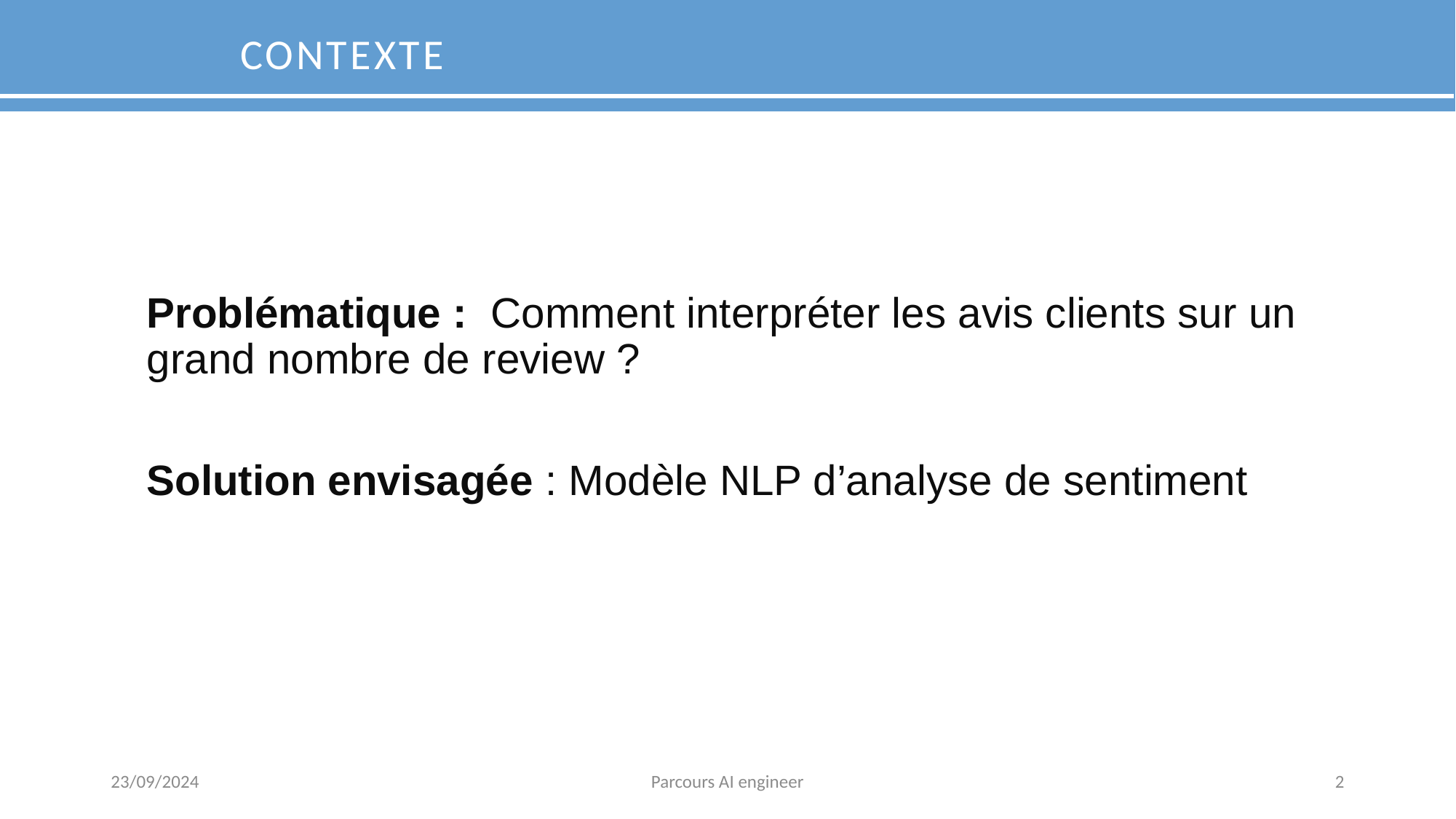

Contexte

Problématique :  Comment interpréter les avis clients sur un grand nombre de review ?

Solution envisagée : Modèle NLP d’analyse de sentiment

23/09/2024
Parcours AI engineer
2